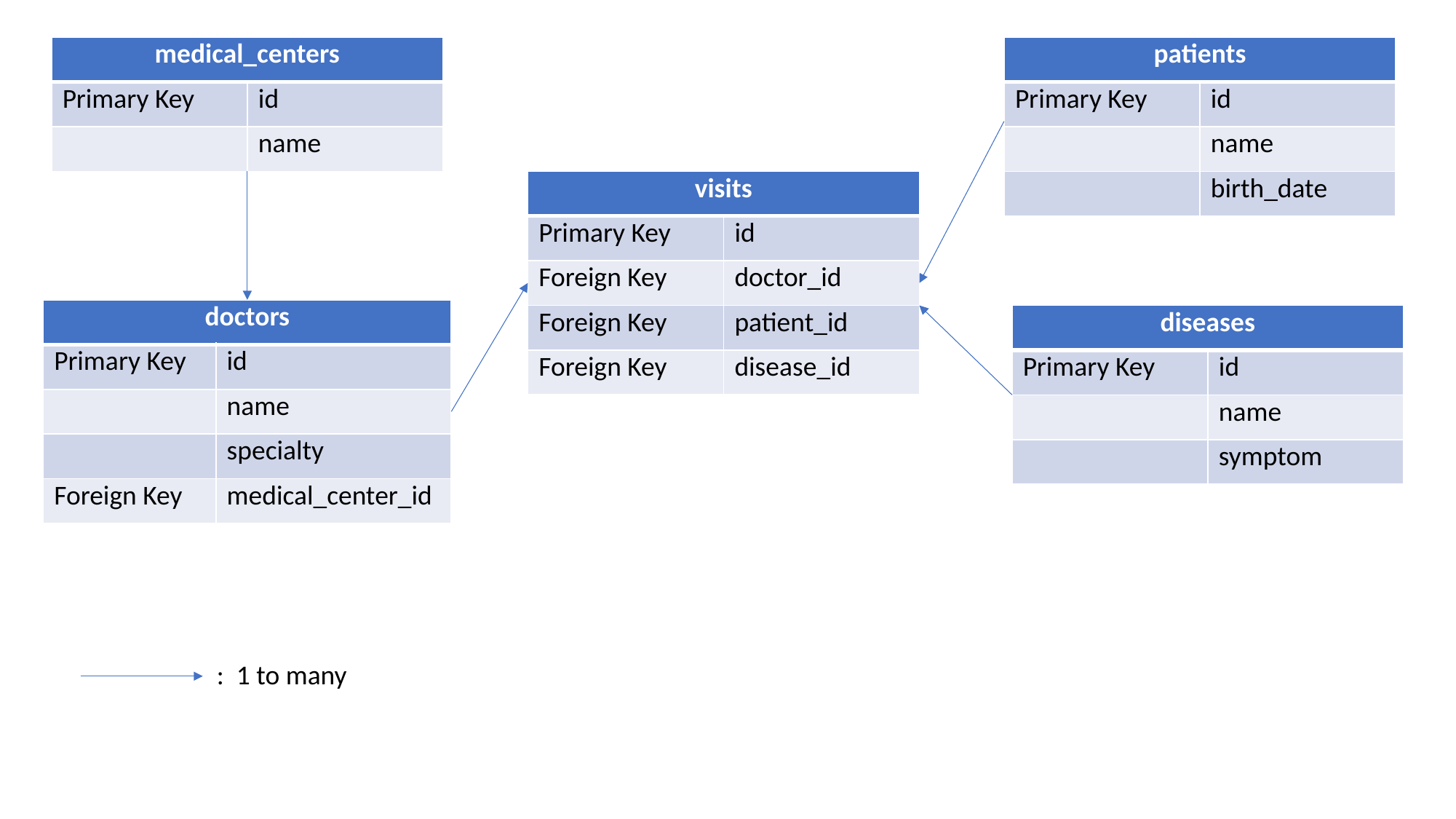

| medical\_centers |  |
| --- | --- |
| Primary Key | id |
|  | name |
| patients |  |
| --- | --- |
| Primary Key | id |
|  | name |
|  | birth\_date |
| visits |  |
| --- | --- |
| Primary Key | id |
| Foreign Key | doctor\_id |
| Foreign Key | patient\_id |
| Foreign Key | disease\_id |
| doctors |  |
| --- | --- |
| Primary Key | id |
|  | name |
|  | specialty |
| Foreign Key | medical\_center\_id |
| diseases |  |
| --- | --- |
| Primary Key | id |
|  | name |
|  | symptom |
                         :  1 to many